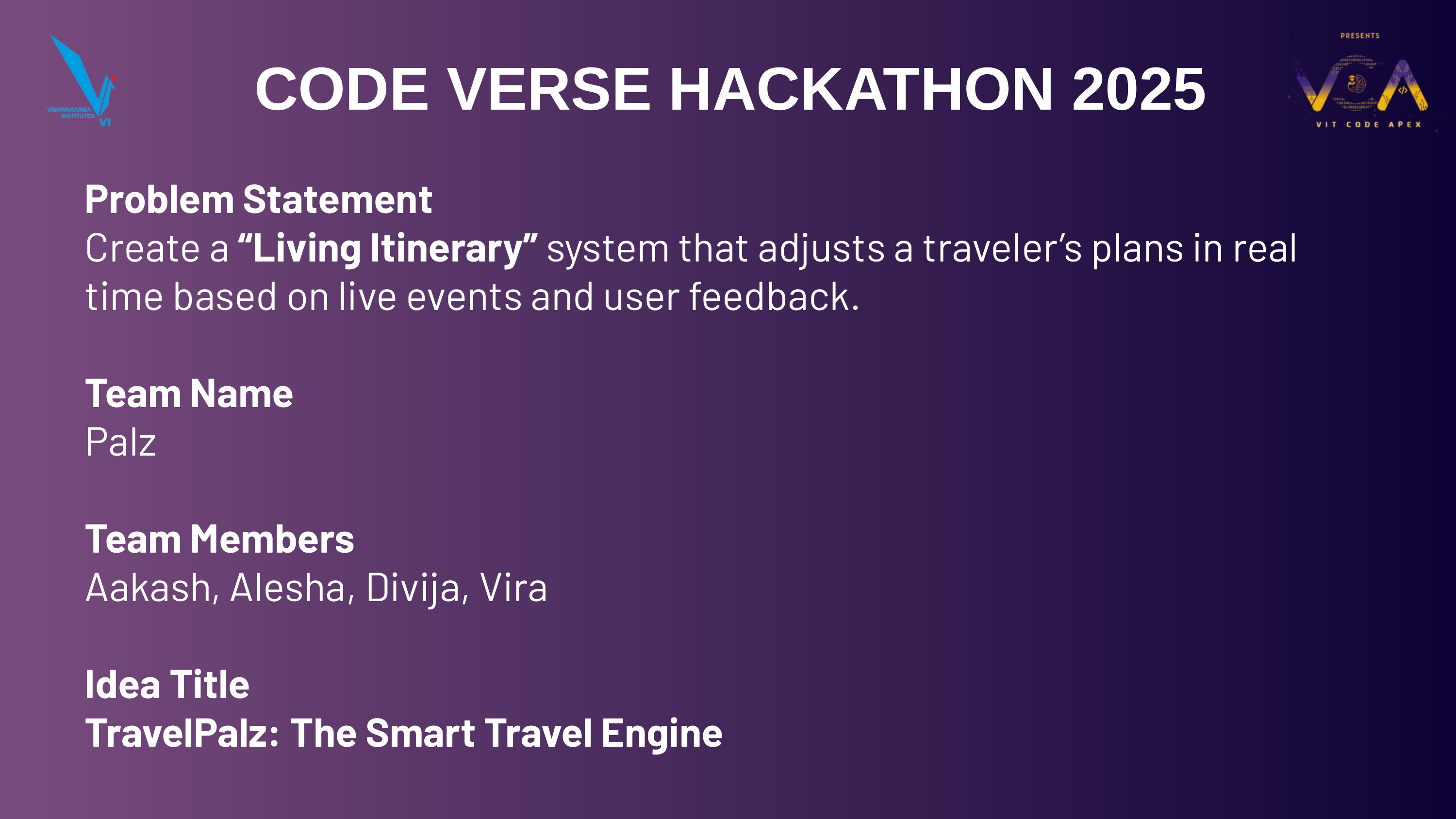

CODE VERSE HACKATHON 2025

Problem Statement
Create a “Living Itinerary” system that adjusts a traveler’s plans in real time based on live events and user feedback.

Team Name
Palz

Team Members
Aakash, Alesha, Divija, Vira

Idea Title
TravelPalz: The Smart Travel Engine